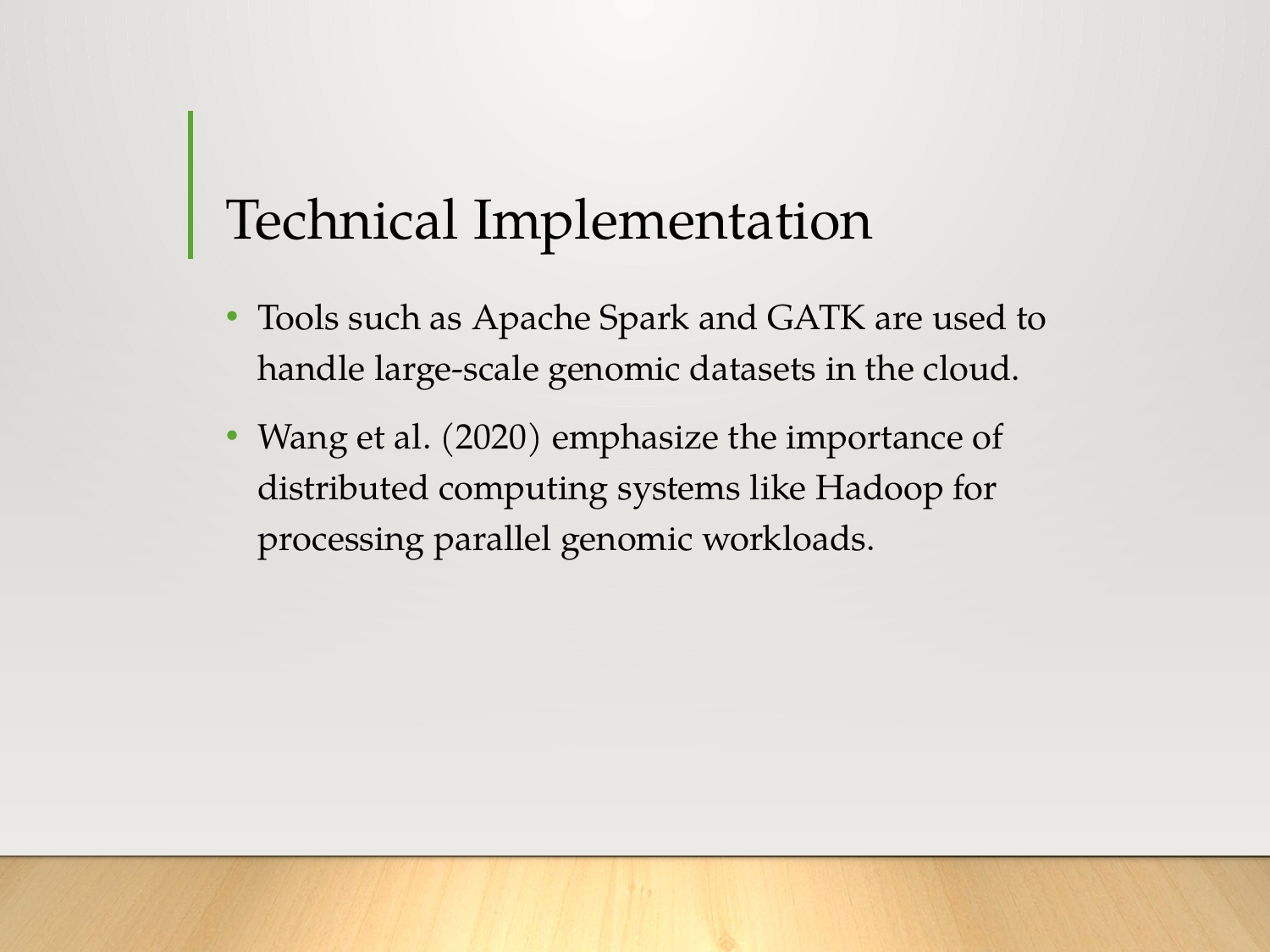

# Technical Implementation
Tools such as Apache Spark and GATK are used to handle large-scale genomic datasets in the cloud.
Wang et al. (2020) emphasize the importance of distributed computing systems like Hadoop for processing parallel genomic workloads.